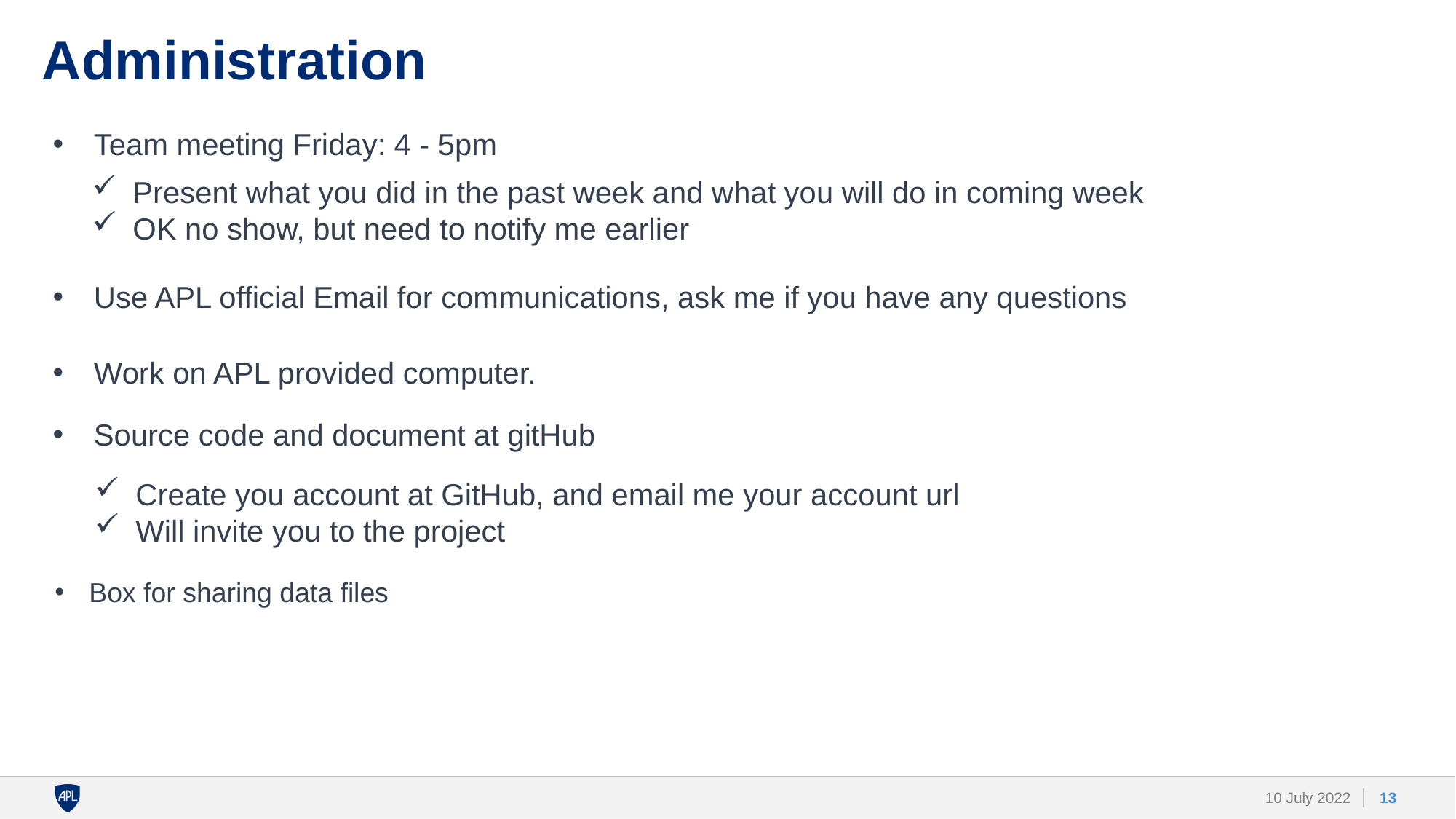

# Administration
Team meeting Friday: 4 - 5pm
Present what you did in the past week and what you will do in coming week
OK no show, but need to notify me earlier
Use APL official Email for communications, ask me if you have any questions
Work on APL provided computer.
Source code and document at gitHub
Create you account at GitHub, and email me your account url
Will invite you to the project
Box for sharing data files
13

10 July 2022